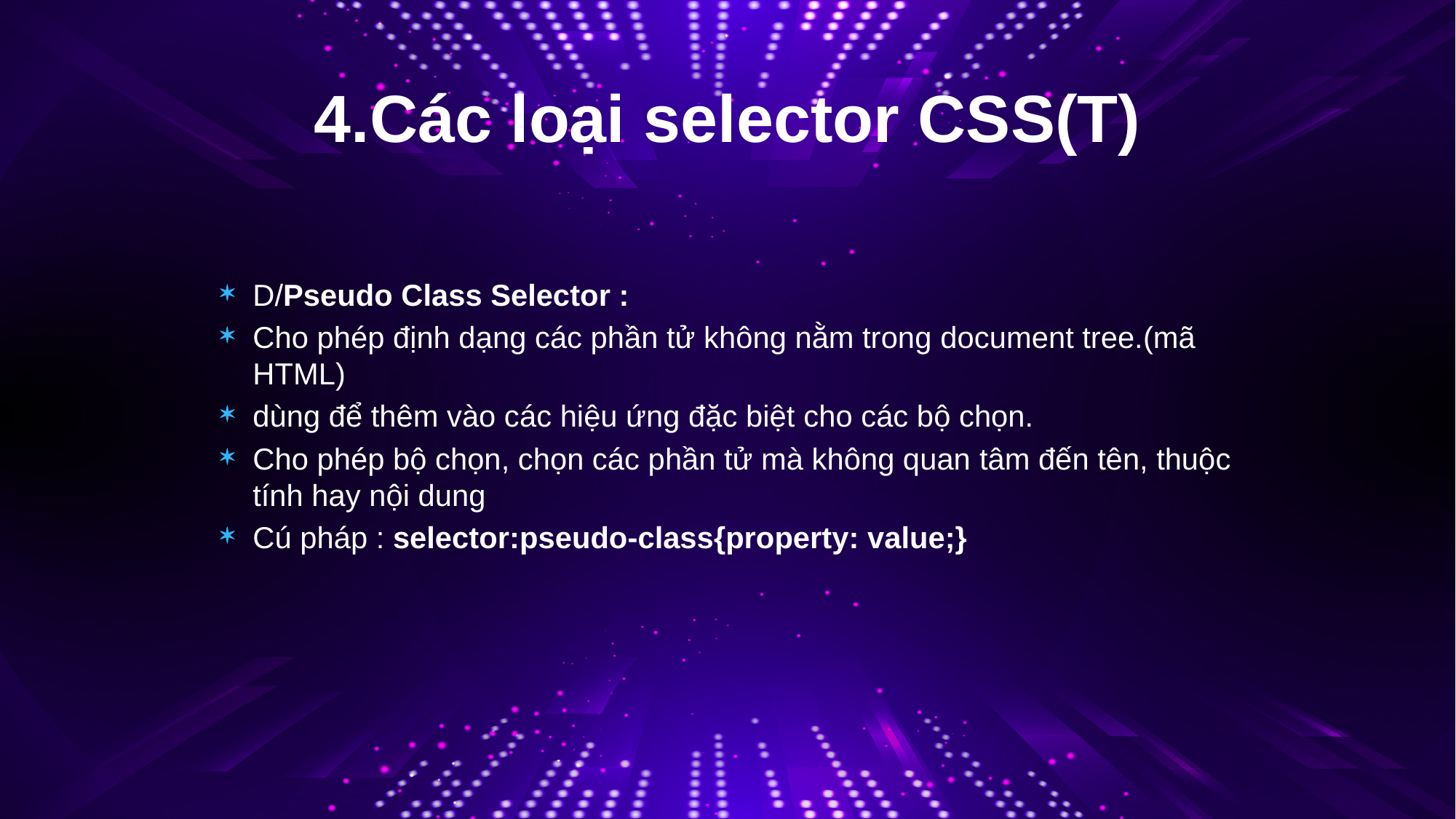

# 4.Các loại selector CSS(T)

D/Pseudo Class Selector :
Cho phép định dạng các phần tử không nằm trong document tree.(mã HTML)
dùng để thêm vào các hiệu ứng đặc biệt cho các bộ chọn.
Cho phép bộ chọn, chọn các phần tử mà không quan tâm đến tên, thuộc tính hay nội dung
Cú pháp : selector:pseudo-class{property: value;}